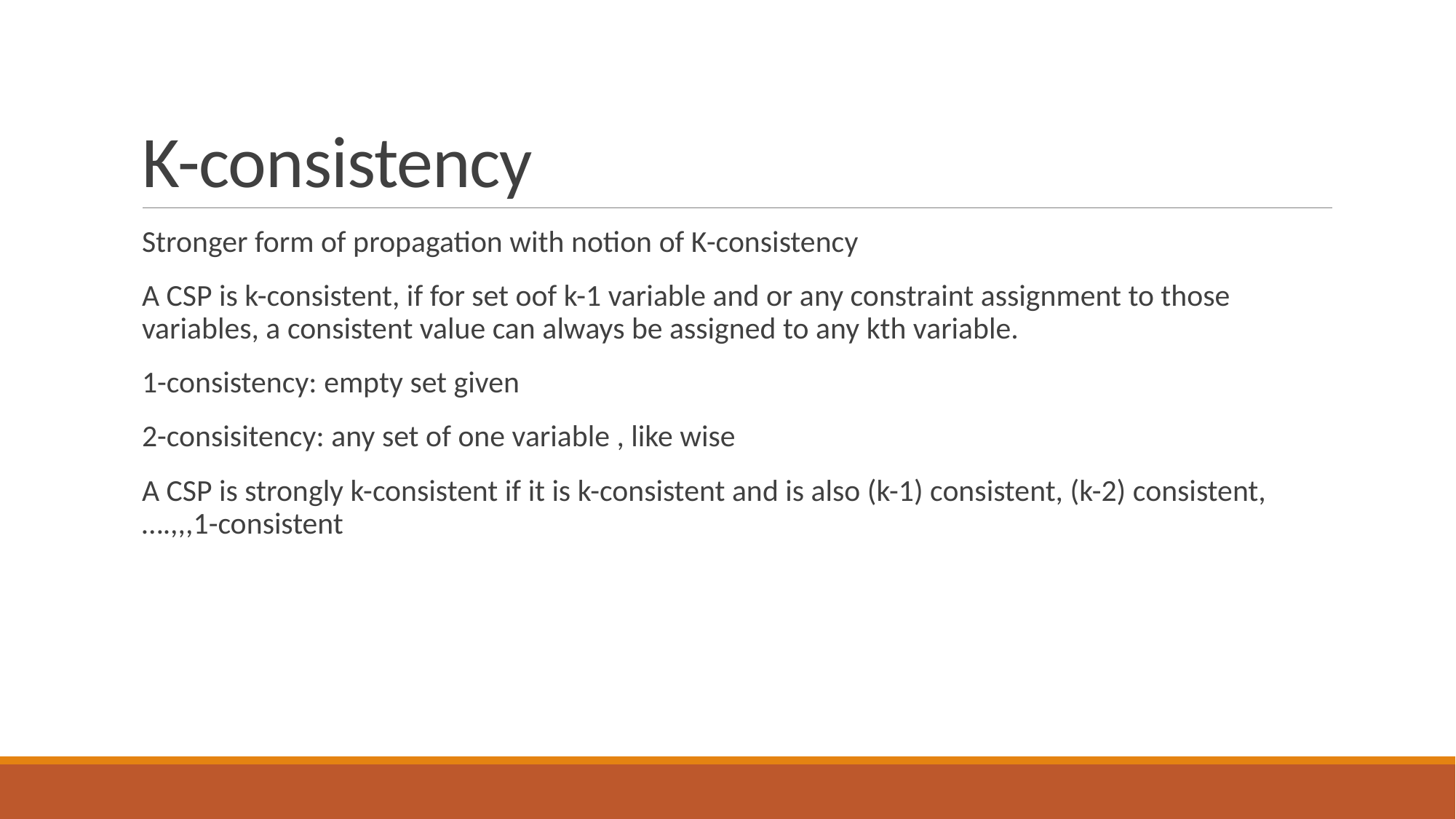

# K-consistency
Stronger form of propagation with notion of K-consistency
A CSP is k-consistent, if for set oof k-1 variable and or any constraint assignment to those variables, a consistent value can always be assigned to any kth variable.
1-consistency: empty set given
2-consisitency: any set of one variable , like wise
A CSP is strongly k-consistent if it is k-consistent and is also (k-1) consistent, (k-2) consistent,….,,,1-consistent